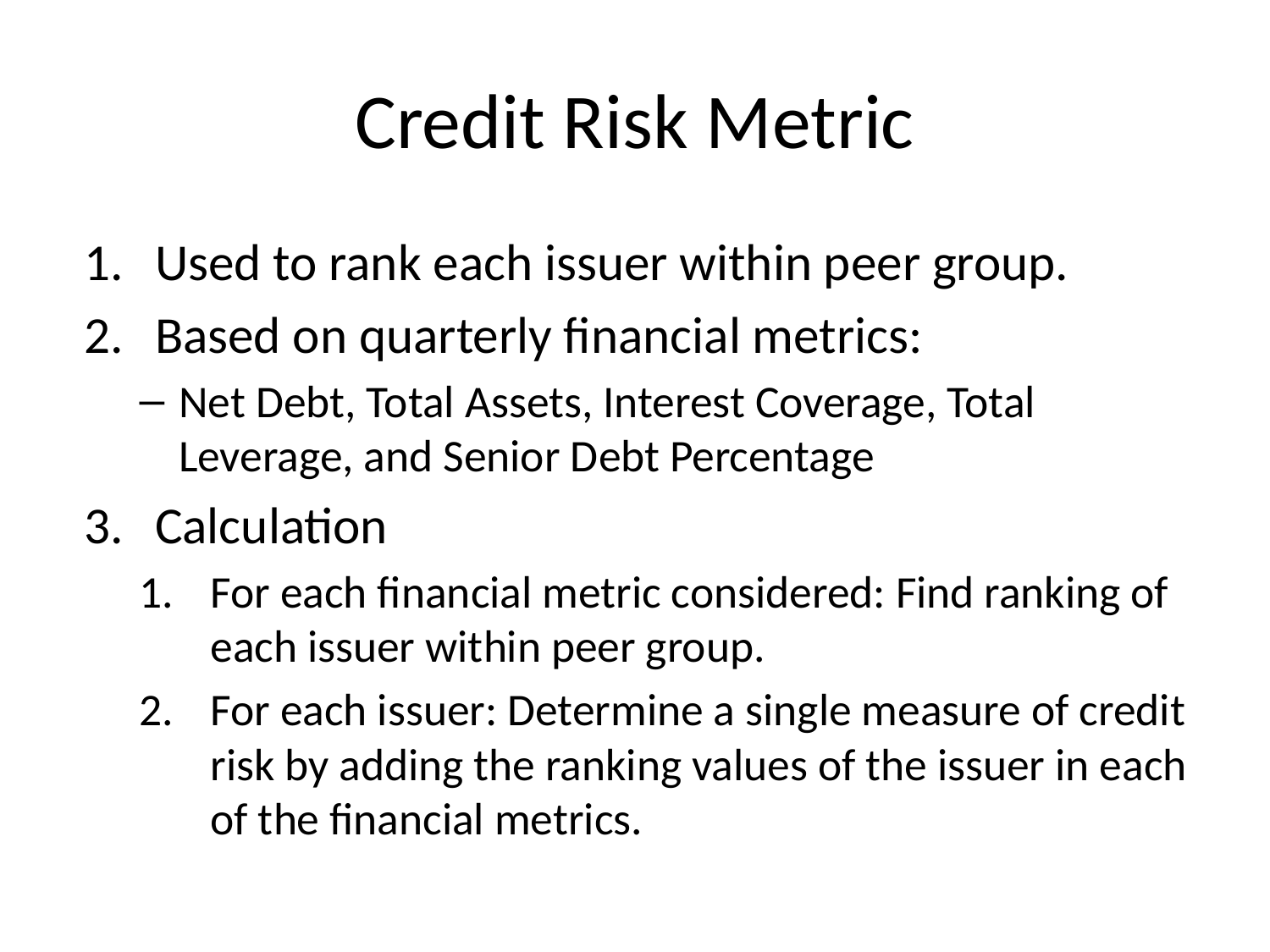

# Credit Risk Metric
Used to rank each issuer within peer group.
Based on quarterly financial metrics:
Net Debt, Total Assets, Interest Coverage, Total Leverage, and Senior Debt Percentage
Calculation
For each financial metric considered: Find ranking of each issuer within peer group.
For each issuer: Determine a single measure of credit risk by adding the ranking values of the issuer in each of the financial metrics.